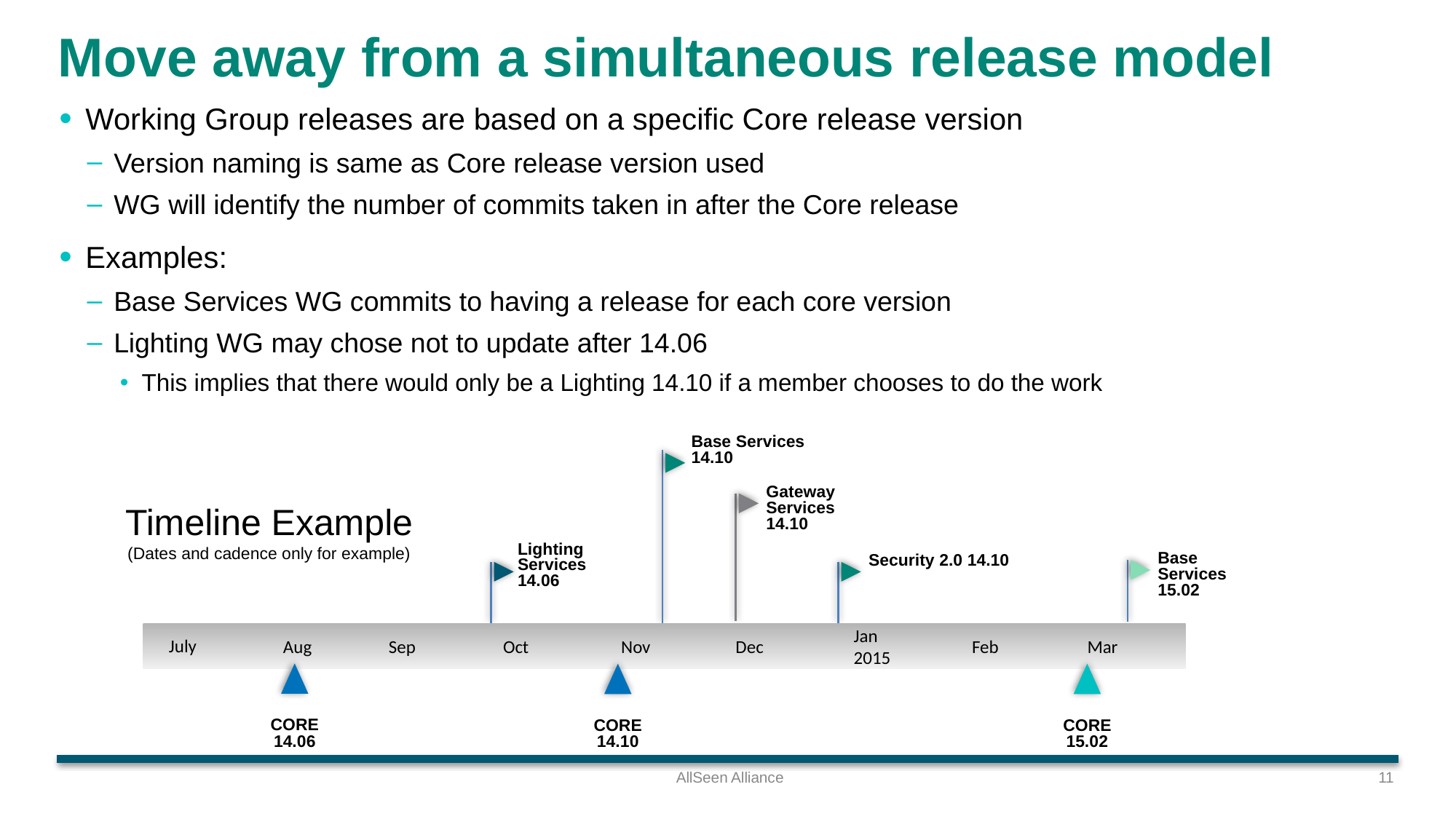

# Move away from a simultaneous release model

Working Group releases are based on a specific Core release version
Version naming is same as Core release version used
WG will identify the number of commits taken in after the Core release
Examples:
Base Services WG commits to having a release for each core version
Lighting WG may chose not to update after 14.06
This implies that there would only be a Lighting 14.10 if a member chooses to do the work

Base Services 14.10

Gateway
Services
14.10

Timeline Example
(Dates and cadence only for example)
Lighting
Services
14.06
Base
Services
15.02
Security 2.0 14.10

July
Aug
Mar

Sep
Oct
Nov
Dec
Jan
2015
Feb

CORE 14.06
CORE 14.10
CORE 15.02